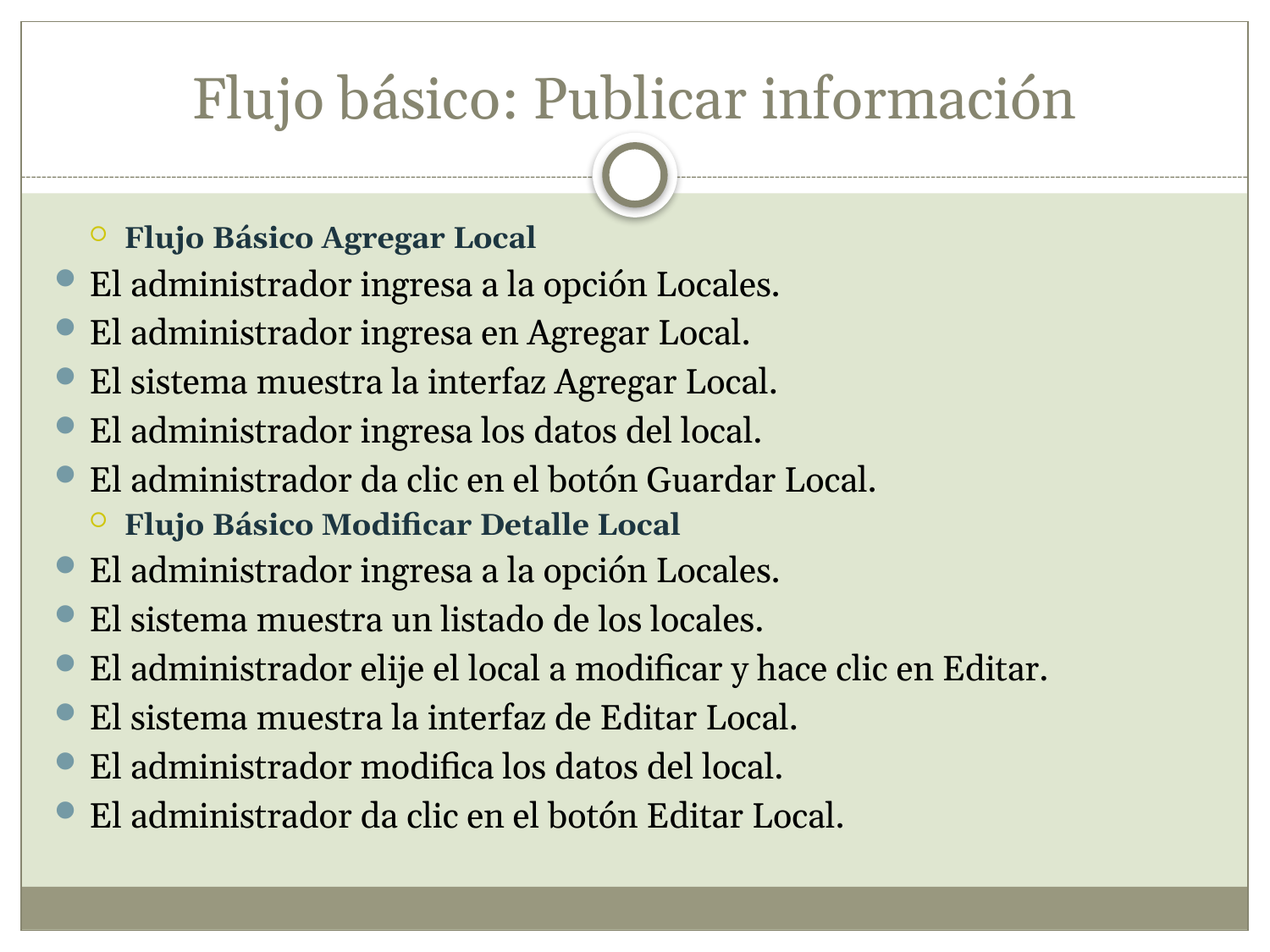

# Flujo básico: Publicar información
Flujo Básico Agregar Local
El administrador ingresa a la opción Locales.
El administrador ingresa en Agregar Local.
El sistema muestra la interfaz Agregar Local.
El administrador ingresa los datos del local.
El administrador da clic en el botón Guardar Local.
Flujo Básico Modificar Detalle Local
El administrador ingresa a la opción Locales.
El sistema muestra un listado de los locales.
El administrador elije el local a modificar y hace clic en Editar.
El sistema muestra la interfaz de Editar Local.
El administrador modifica los datos del local.
El administrador da clic en el botón Editar Local.